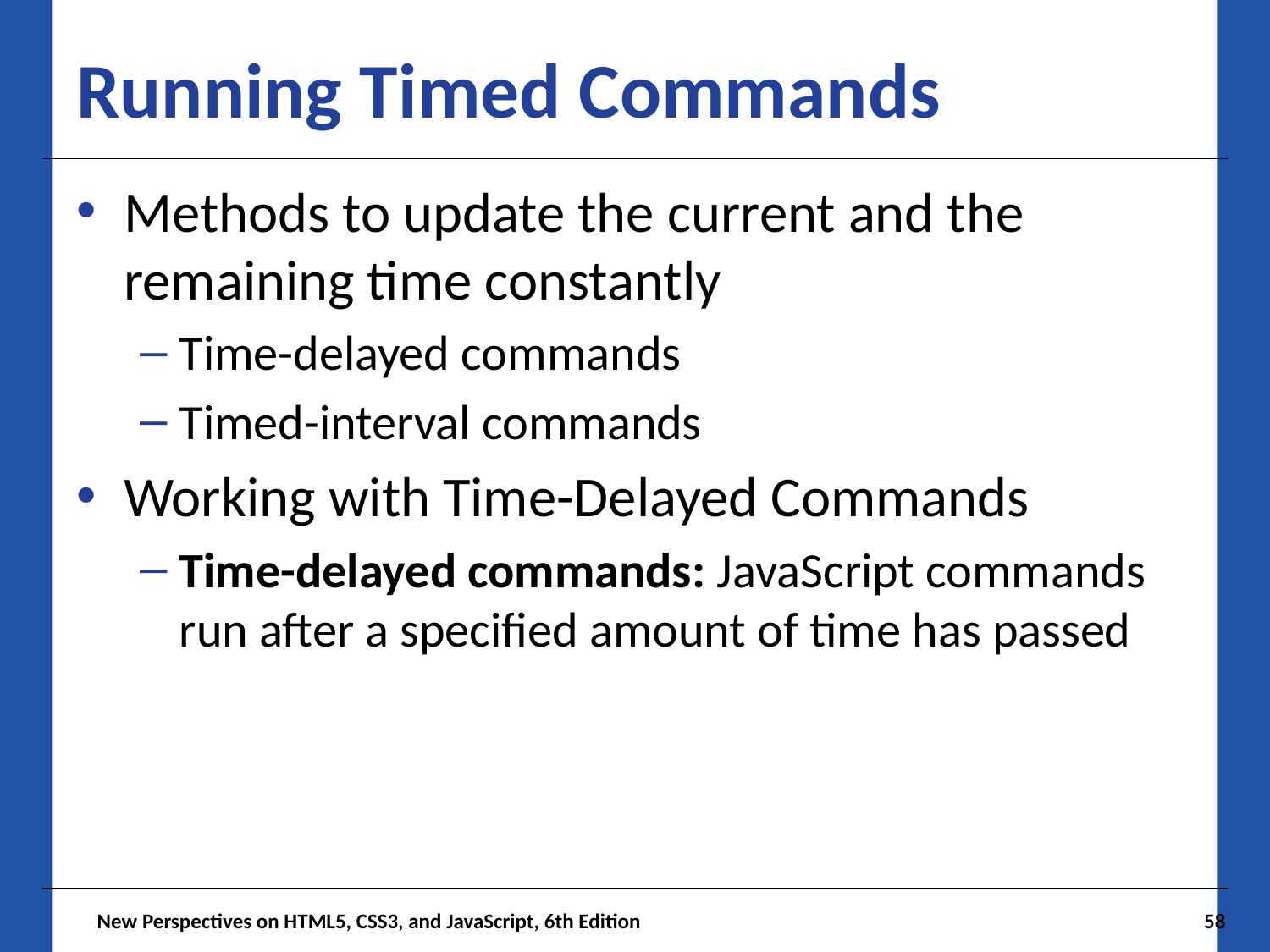

# Running Timed Commands
Methods to update the current and the remaining time constantly
Time-delayed commands
Timed-interval commands
Working with Time-Delayed Commands
Time-delayed commands: JavaScript commands run after a specified amount of time has passed
         New Perspectives on HTML5, CSS3, and JavaScript, 6th Edition
58